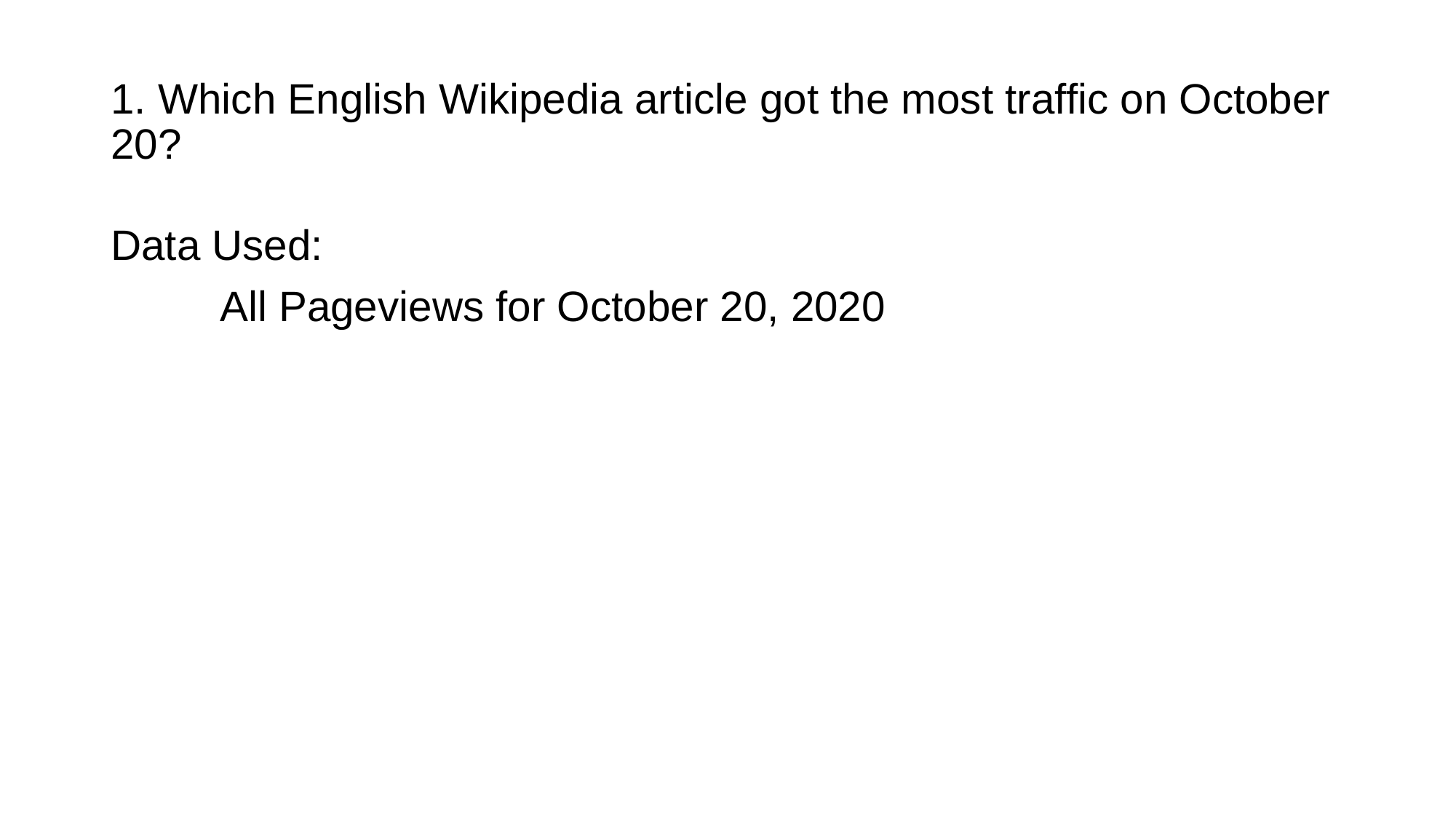

# 1. Which English Wikipedia article got the most traffic on October 20?
Data Used:
	All Pageviews for October 20, 2020